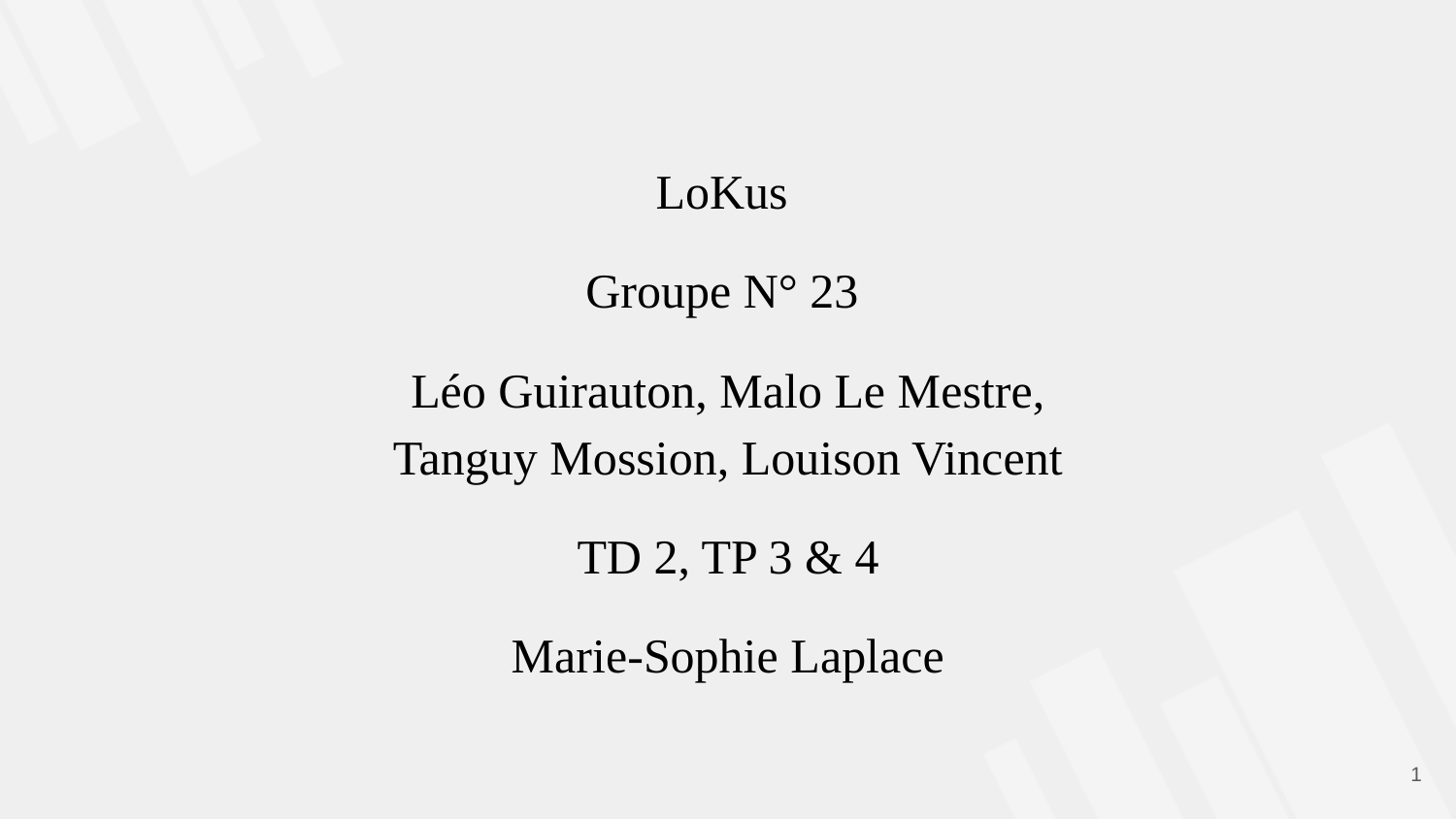

LoKus
Groupe N° 23
Léo Guirauton, Malo Le Mestre, Tanguy Mossion, Louison Vincent
TD 2, TP 3 & 4
Marie-Sophie Laplace

1